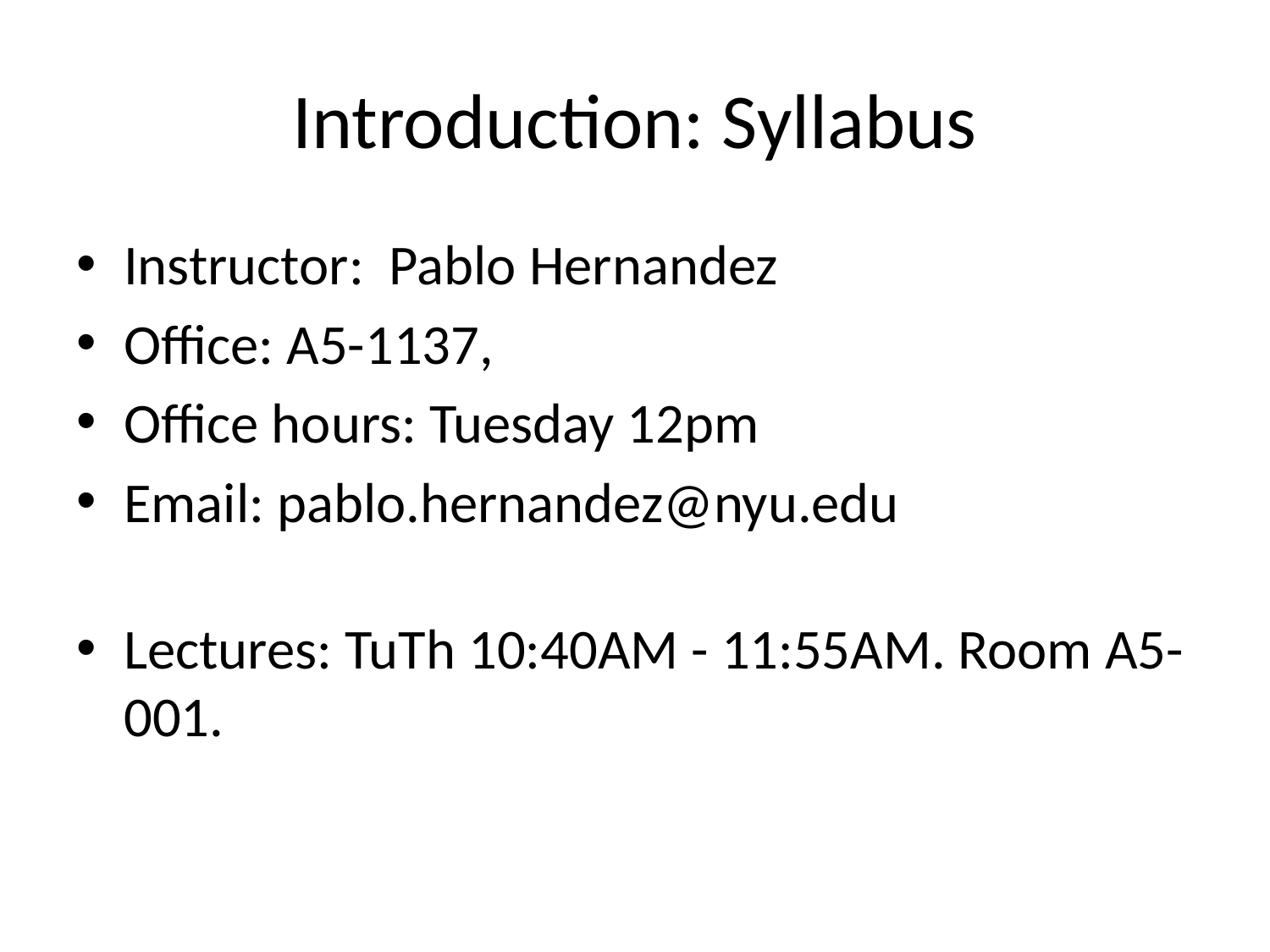

# Introduction: Syllabus
Instructor:  Pablo Hernandez
Office: A5-1137,
Office hours: Tuesday 12pm
Email: pablo.hernandez@nyu.edu
Lectures: TuTh 10:40AM - 11:55AM. Room A5-001.